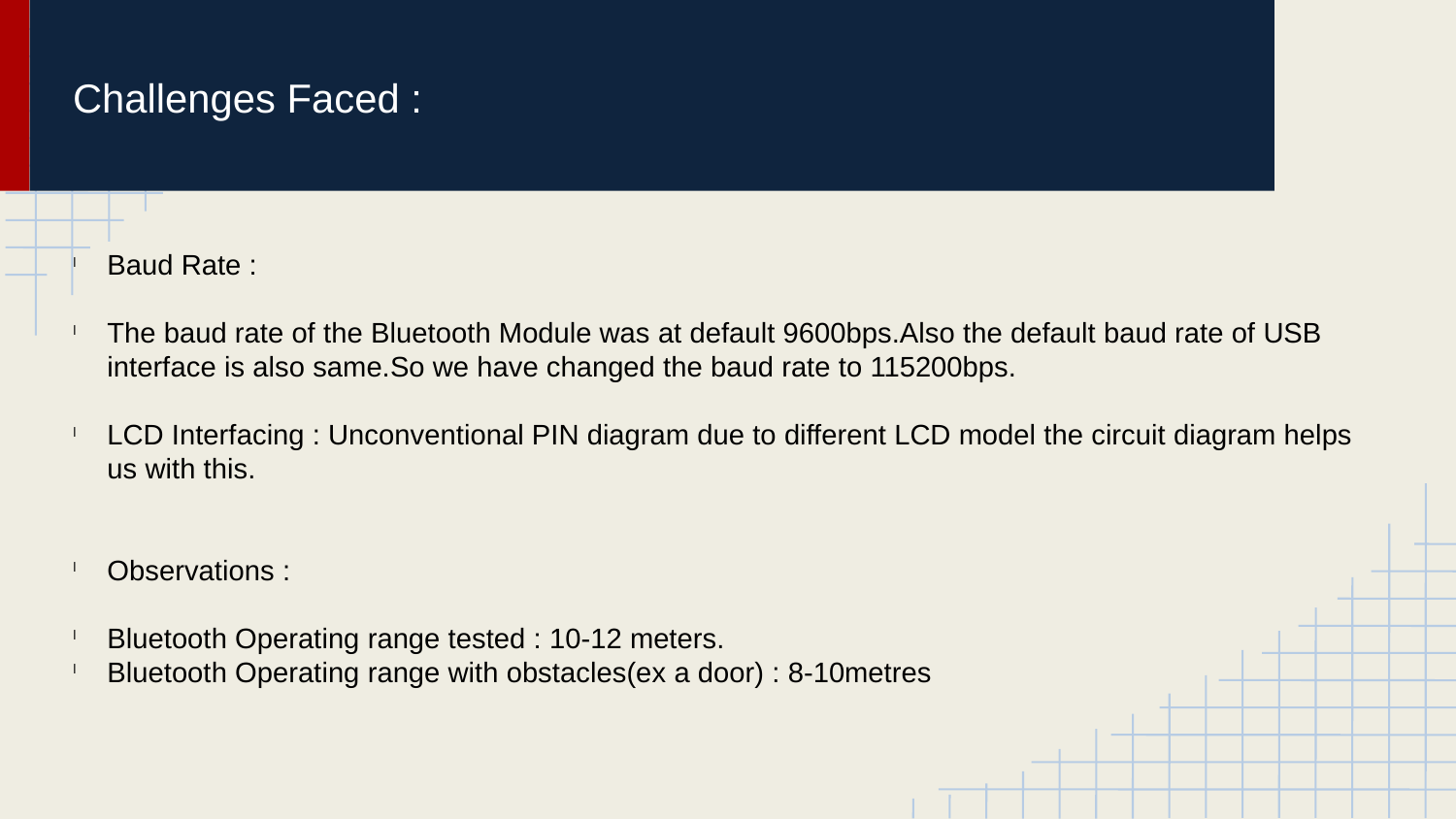

Challenges Faced :

Baud Rate :

The baud rate of the Bluetooth Module was at default 9600bps.Also the default baud rate of USB interface is also same.So we have changed the baud rate to 115200bps.

LCD Interfacing : Unconventional PIN diagram due to different LCD model the circuit diagram helps us with this.

Observations :

Bluetooth Operating range tested : 10-12 meters.
Bluetooth Operating range with obstacles(ex a door) : 8-10metres